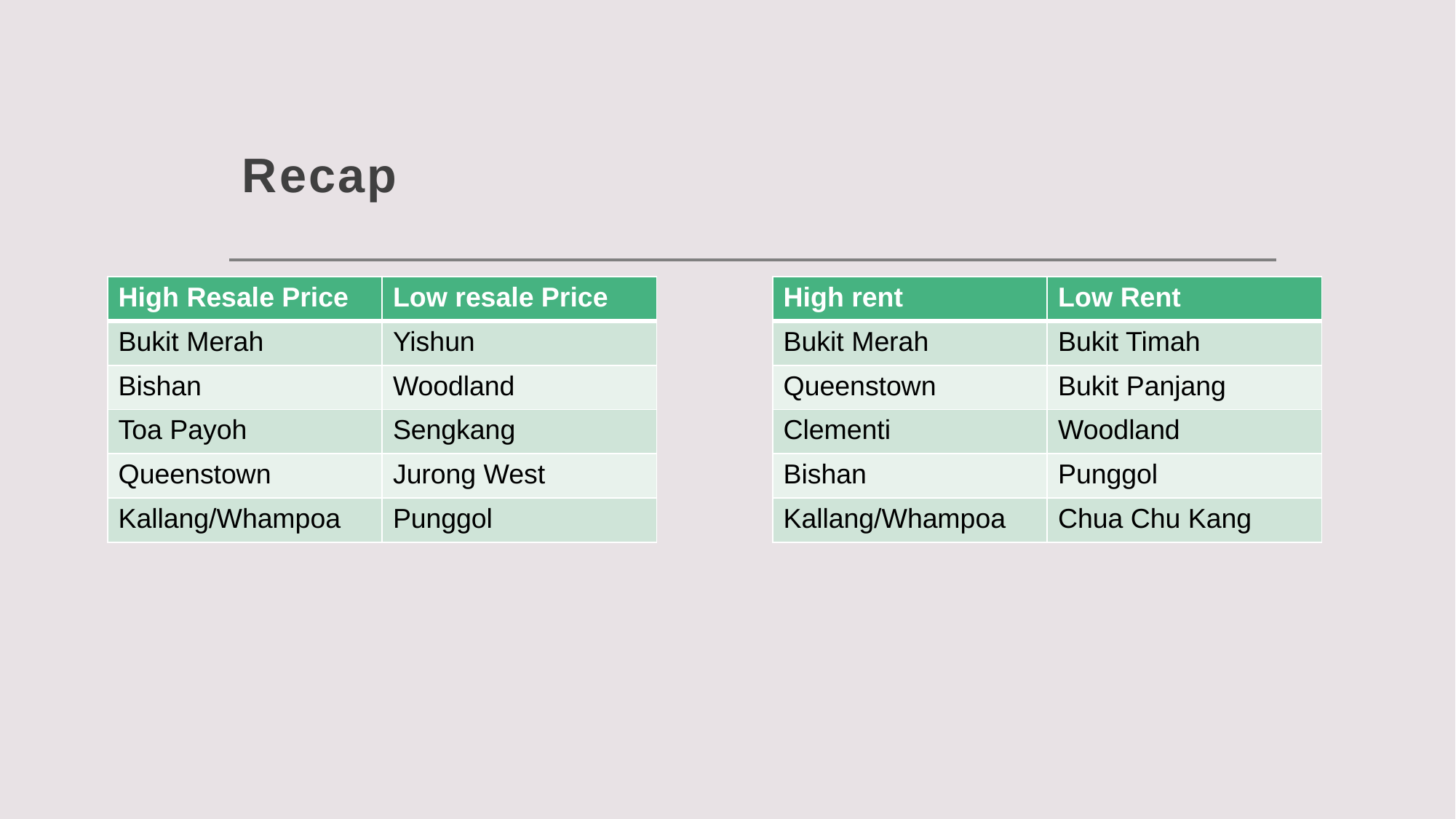

# Recap
| High Resale Price | Low resale Price |
| --- | --- |
| Bukit Merah | Yishun |
| Bishan | Woodland |
| Toa Payoh | Sengkang |
| Queenstown | Jurong West |
| Kallang/Whampoa | Punggol |
| High rent | Low Rent |
| --- | --- |
| Bukit Merah | Bukit Timah |
| Queenstown | Bukit Panjang |
| Clementi | Woodland |
| Bishan | Punggol |
| Kallang/Whampoa | Chua Chu Kang |